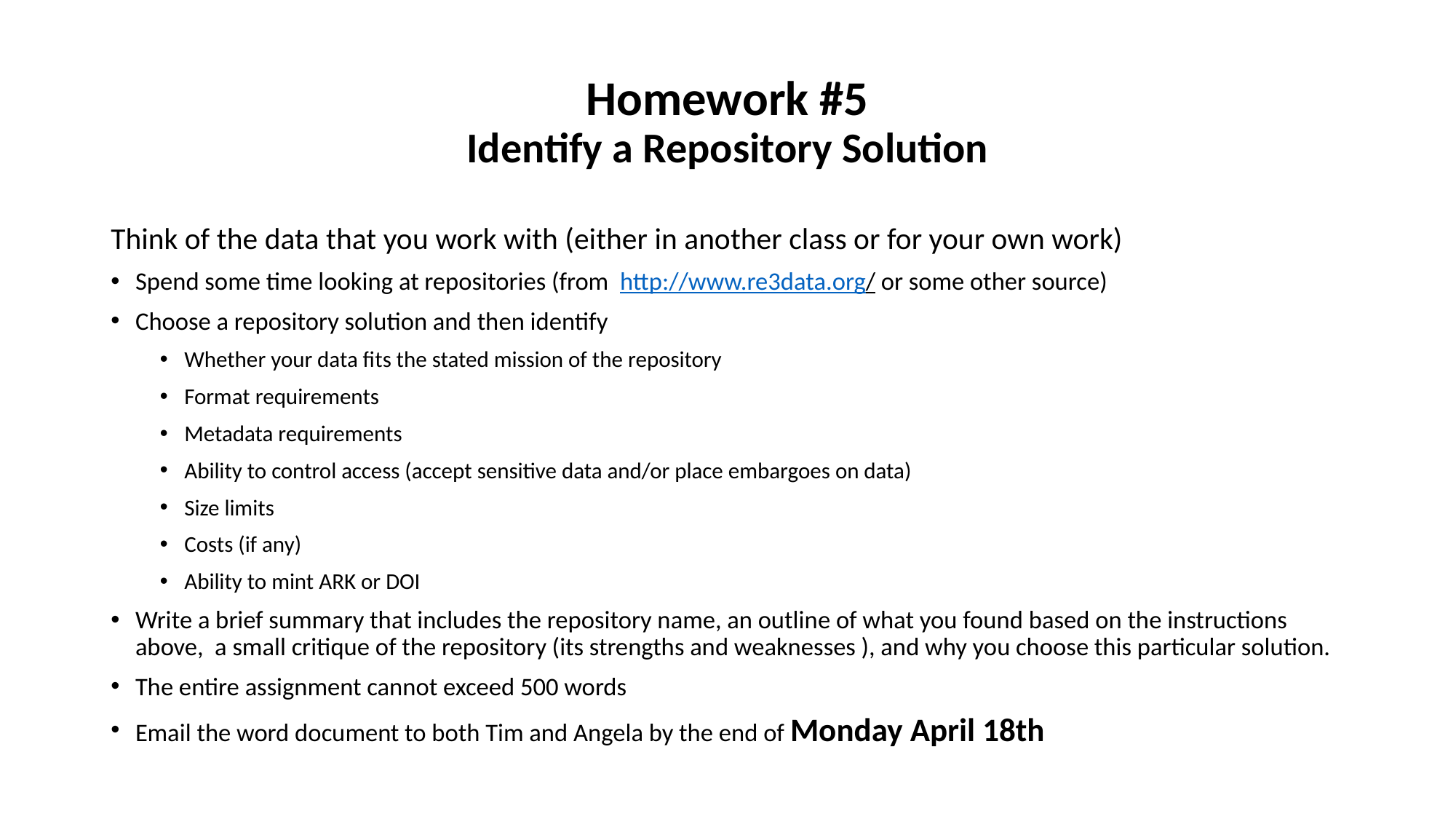

# Homework #5 Identify a Repository Solution
Think of the data that you work with (either in another class or for your own work)
Spend some time looking at repositories (from  http://www.re3data.org/ or some other source)
Choose a repository solution and then identify
Whether your data fits the stated mission of the repository
Format requirements
Metadata requirements
Ability to control access (accept sensitive data and/or place embargoes on data)
Size limits
Costs (if any)
Ability to mint ARK or DOI
Write a brief summary that includes the repository name, an outline of what you found based on the instructions above,  a small critique of the repository (its strengths and weaknesses ), and why you choose this particular solution.
The entire assignment cannot exceed 500 words
Email the word document to both Tim and Angela by the end of Monday April 18th